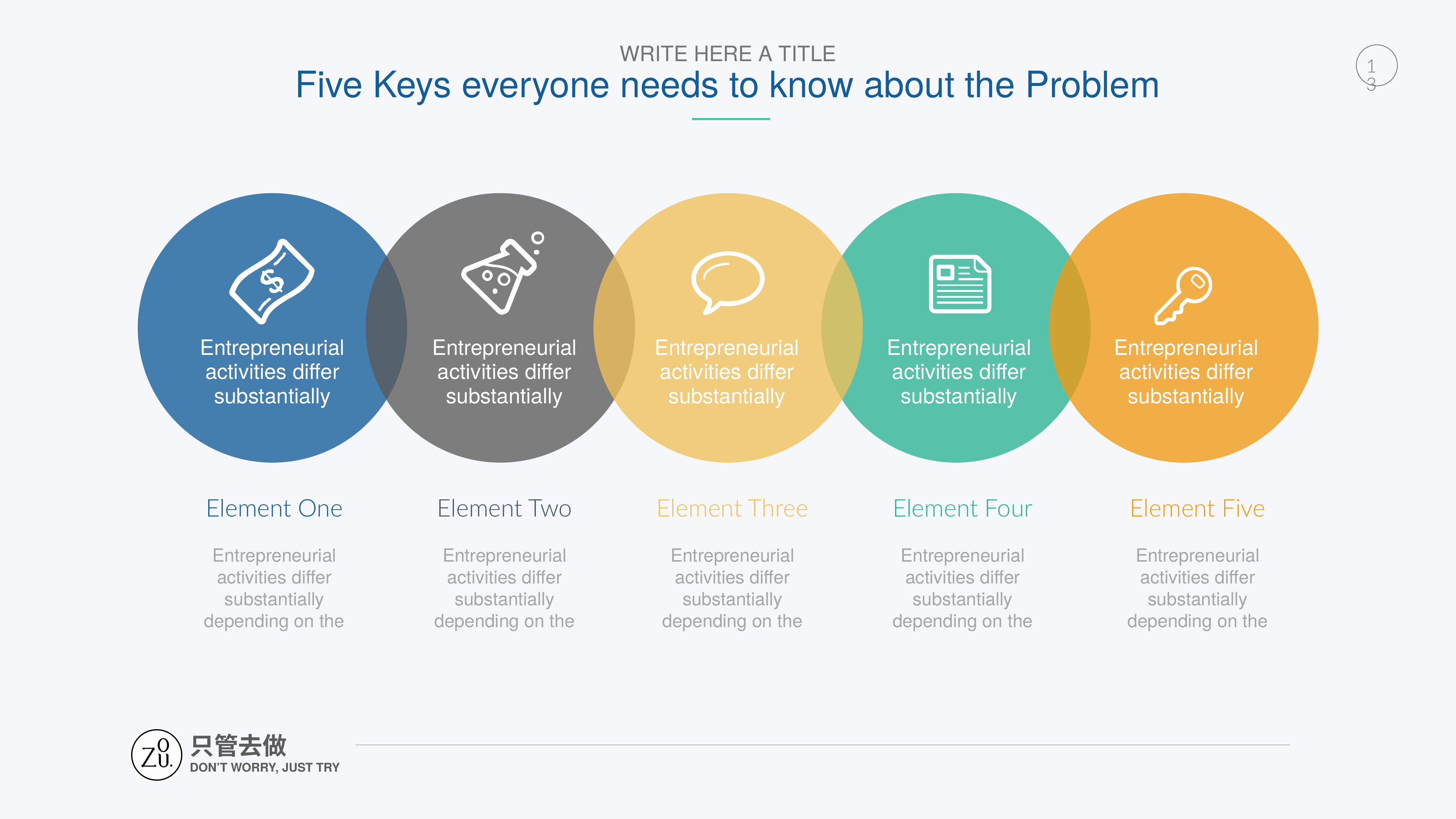

WRITE HERE A TITLE
Five Keys everyone needs to know about the Problem
13

Entrepreneurial activities differ substantially
Entrepreneurial activities differ substantially
Entrepreneurial activities differ substantially
Entrepreneurial activities differ substantially
Entrepreneurial activities differ substantially
Element One

Entrepreneurial activities differ substantially depending on the
Element Two

Entrepreneurial activities differ substantially depending on the
Element Three

Entrepreneurial activities differ substantially depending on the
Element Four

Entrepreneurial activities differ substantially depending on the
Element Five

Entrepreneurial activities differ substantially depending on the